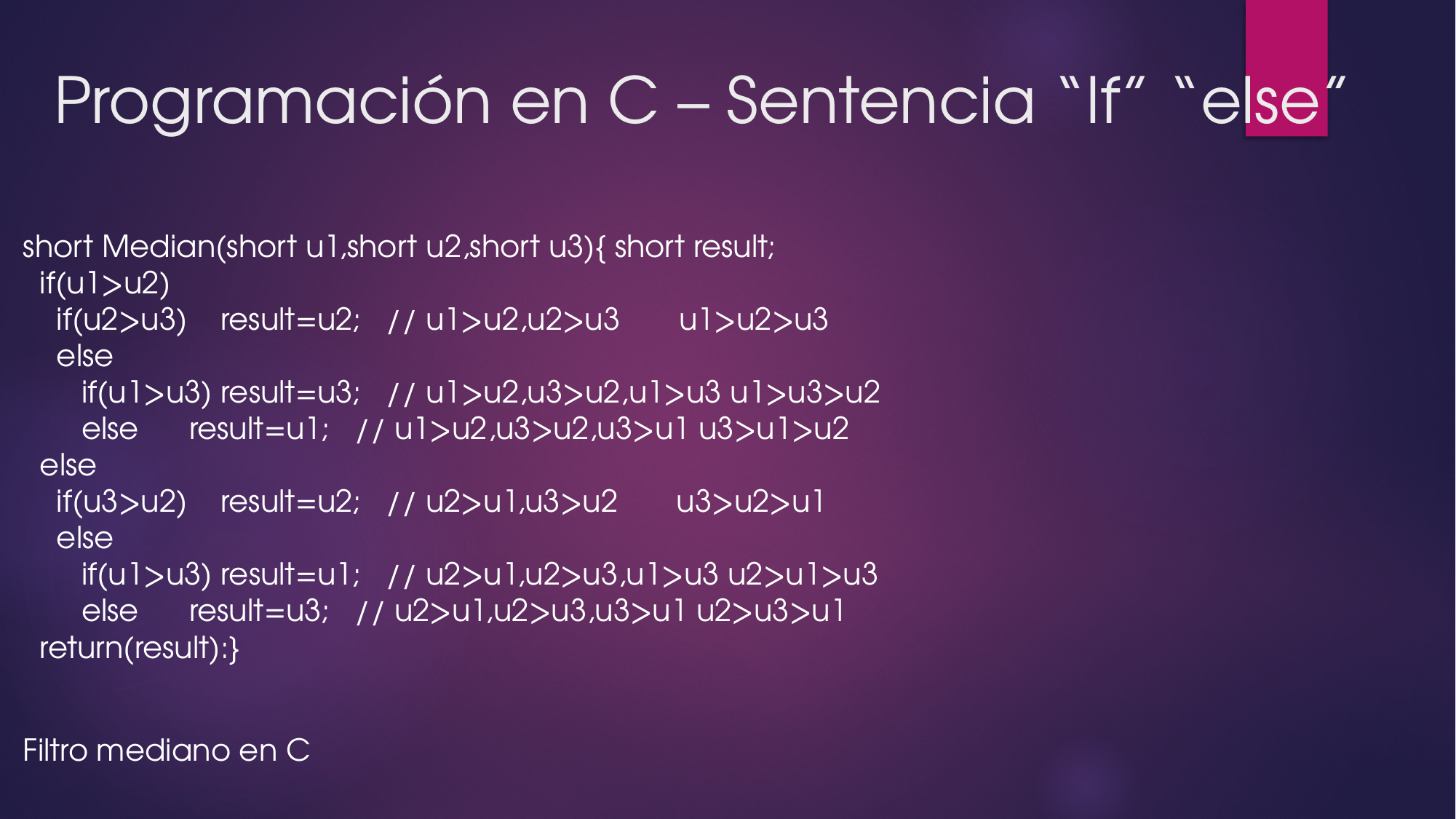

# Programación en C – Sentencia “If” “else”
short Median(short u1,short u2,short u3){ short result;
  if(u1>u2)
    if(u2>u3)    result=u2;   // u1>u2,u2>u3       u1>u2>u3
    else
       if(u1>u3) result=u3;   // u1>u2,u3>u2,u1>u3 u1>u3>u2
       else      result=u1;   // u1>u2,u3>u2,u3>u1 u3>u1>u2
  else 
    if(u3>u2)    result=u2;   // u2>u1,u3>u2       u3>u2>u1
    else
       if(u1>u3) result=u1;   // u2>u1,u2>u3,u1>u3 u2>u1>u3
       else      result=u3;   // u2>u1,u2>u3,u3>u1 u2>u3>u1
  return(result):}

Filtro mediano en C